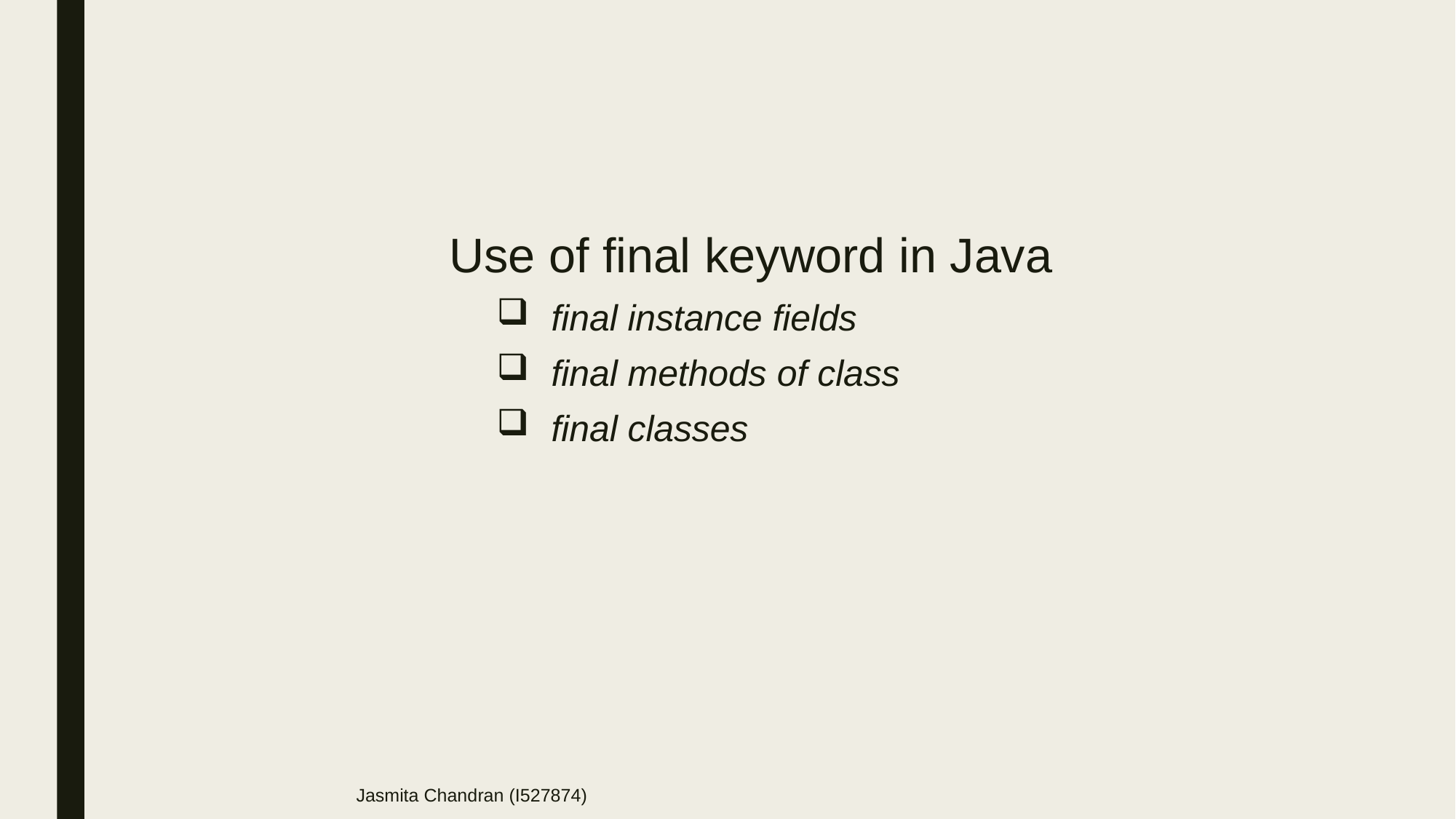

Use of final keyword in Java
final instance fields
final methods of class
final classes

Jasmita Chandran (I527874)